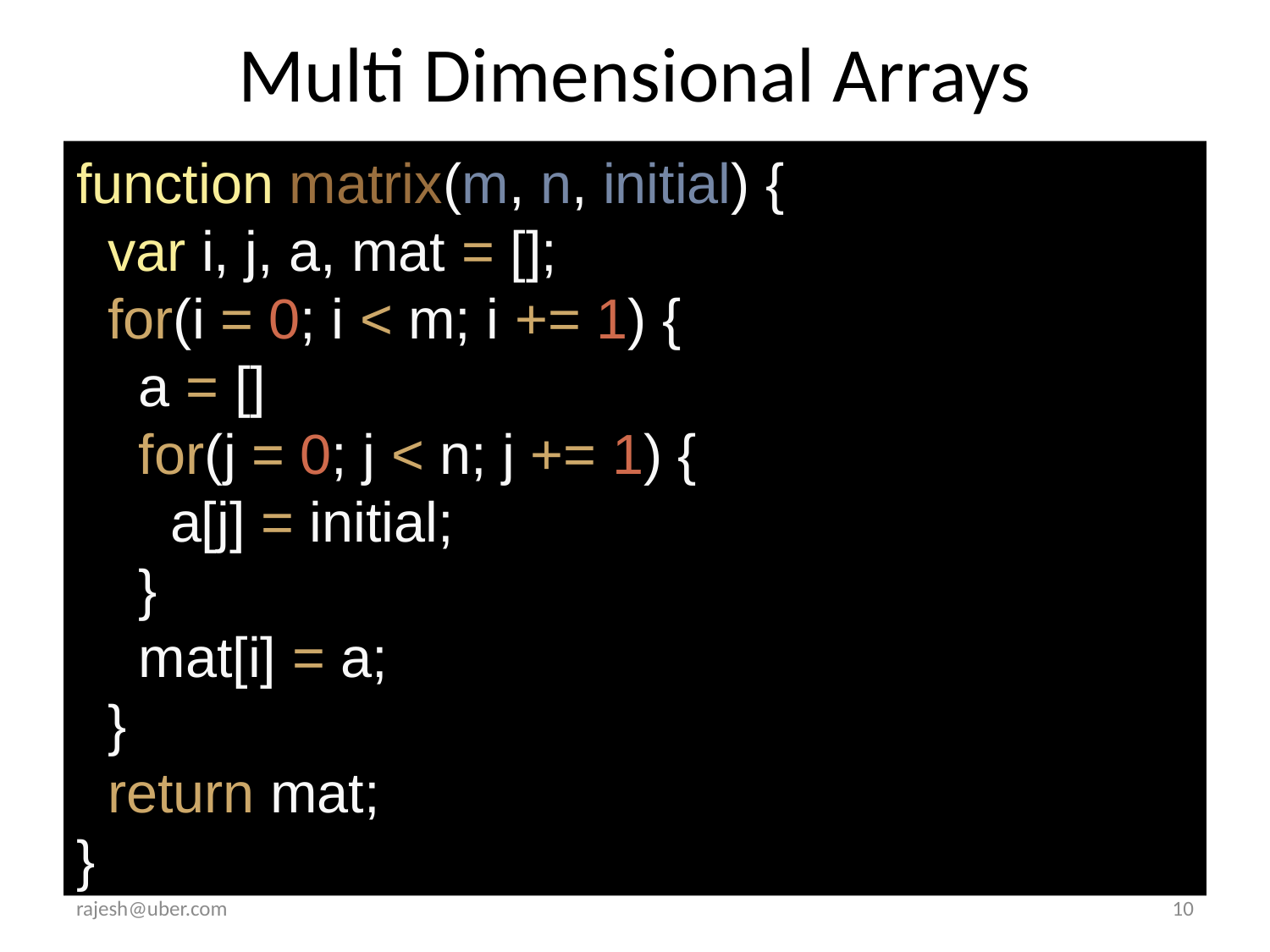

# Multi Dimensional Arrays
function matrix(m, n, initial) {
  var i, j, a, mat = [];
  for(i = 0; i < m; i += 1) {
    a = []
    for(j = 0; j < n; j += 1) {
      a[j] = initial;
    }
    mat[i] = a;
  }
  return mat;
}

rajesh@uber.com
10